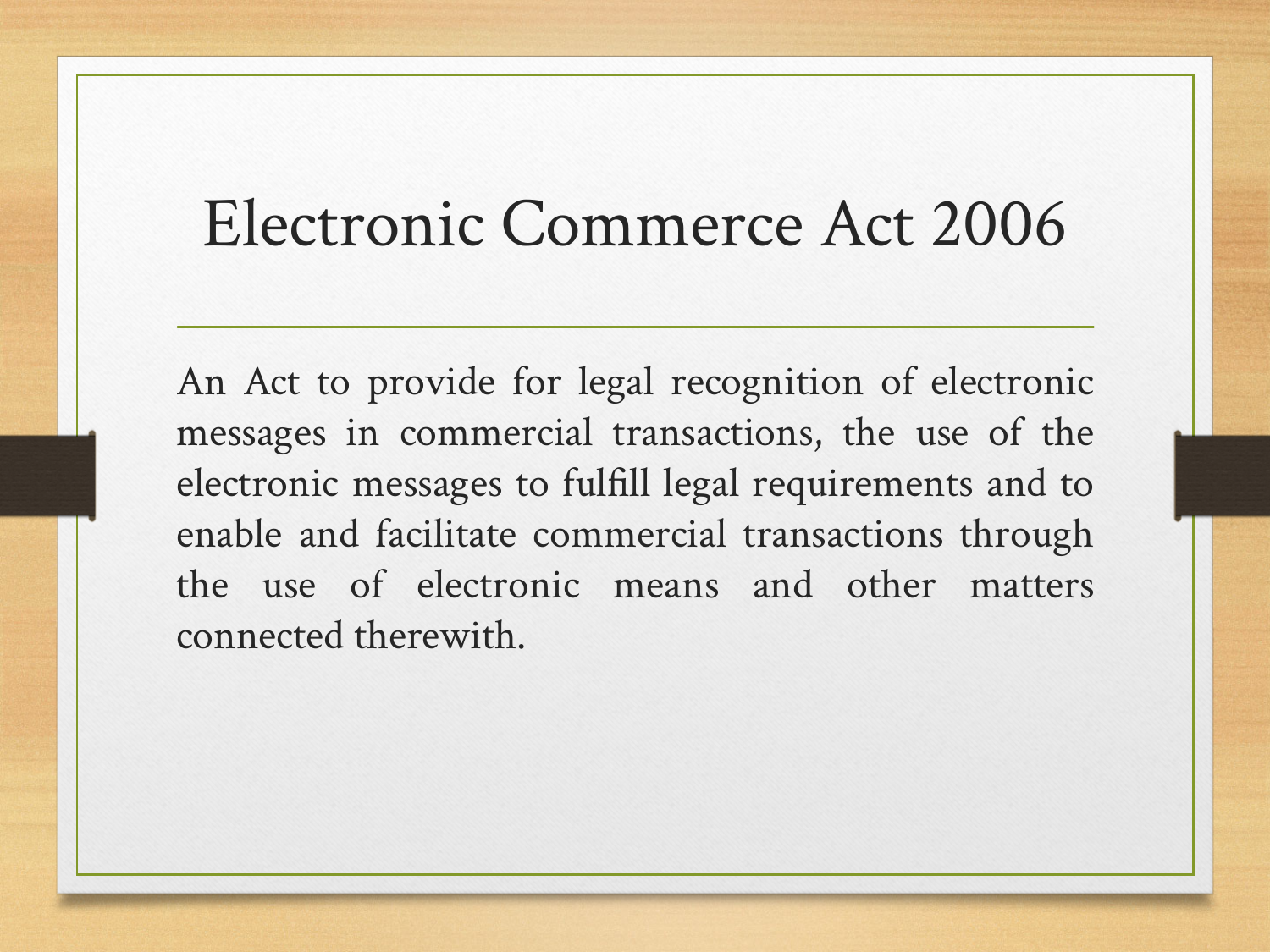

# Electronic Commerce Act 2006
An Act to provide for legal recognition of electronic messages in commercial transactions, the use of the electronic messages to fulfill legal requirements and to enable and facilitate commercial transactions through the use of electronic means and other matters connected therewith.